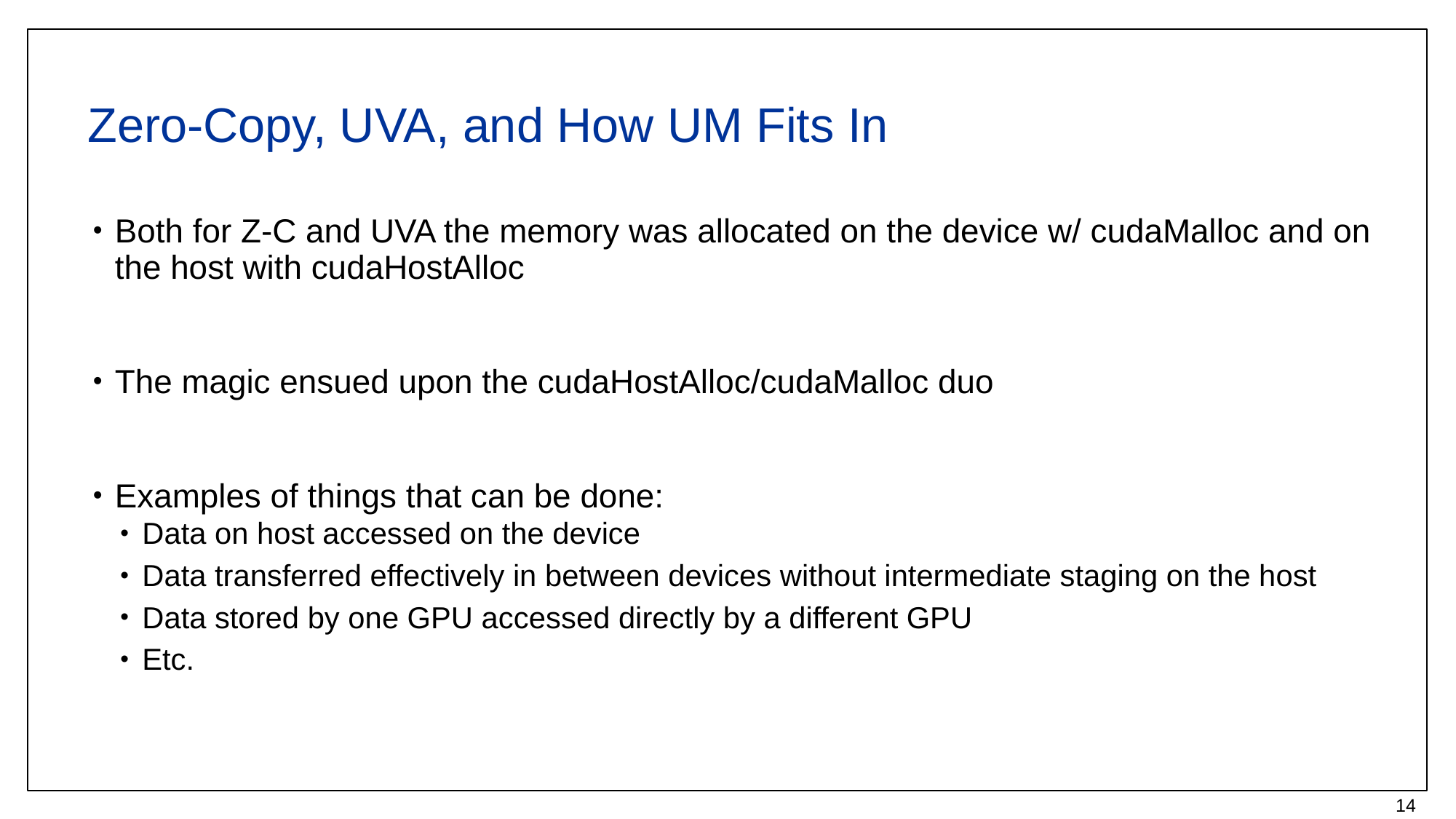

# Zero-Copy, UVA, and How UM Fits In
Both for Z-C and UVA the memory was allocated on the device w/ cudaMalloc and on the host with cudaHostAlloc

The magic ensued upon the cudaHostAlloc/cudaMalloc duo

Examples of things that can be done:
Data on host accessed on the device
Data transferred effectively in between devices without intermediate staging on the host
Data stored by one GPU accessed directly by a different GPU
Etc.

14